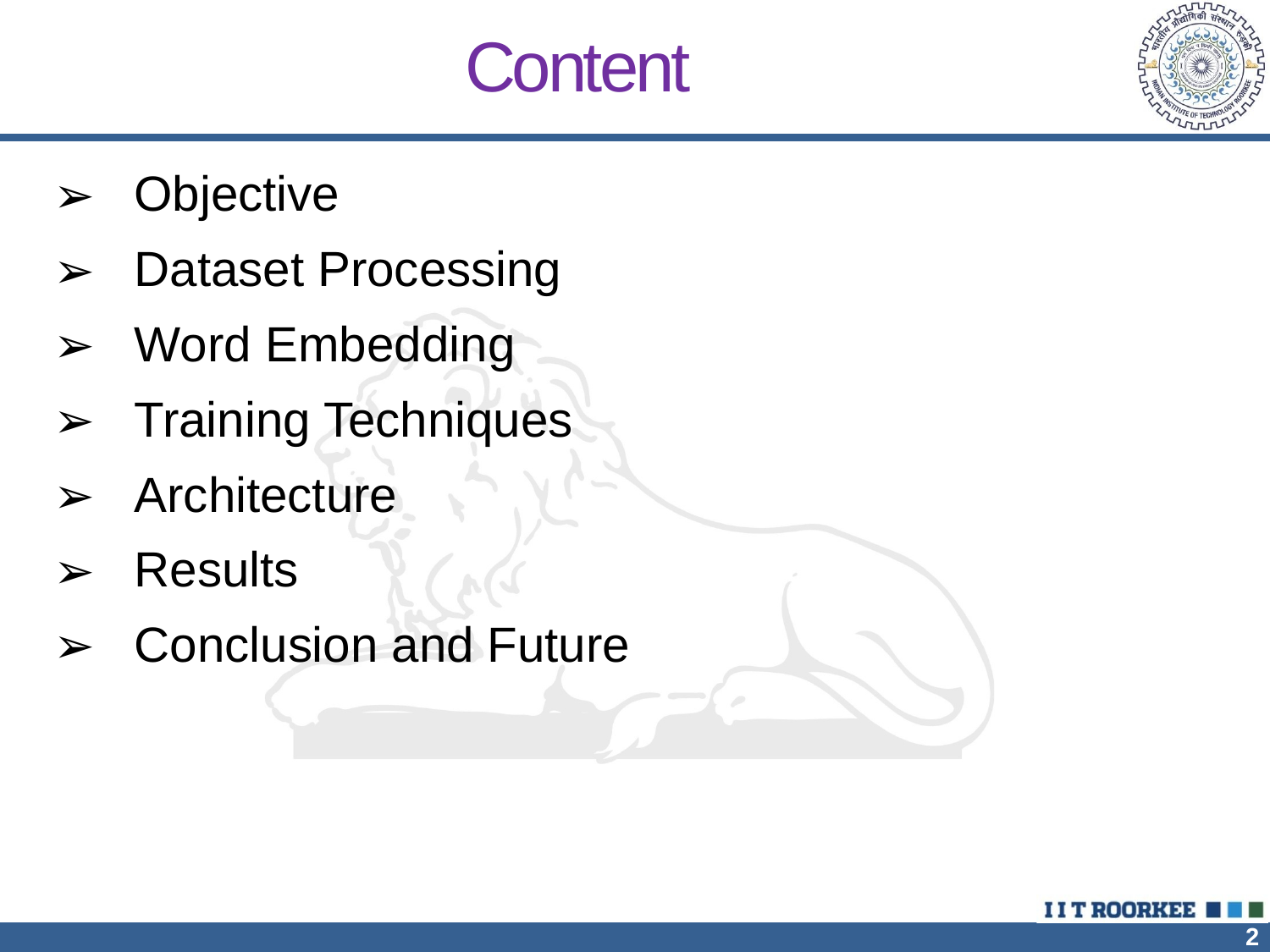

# Content

Objective
Dataset Processing
Word Embedding
Training Techniques
Architecture
Results
Conclusion and Future

2